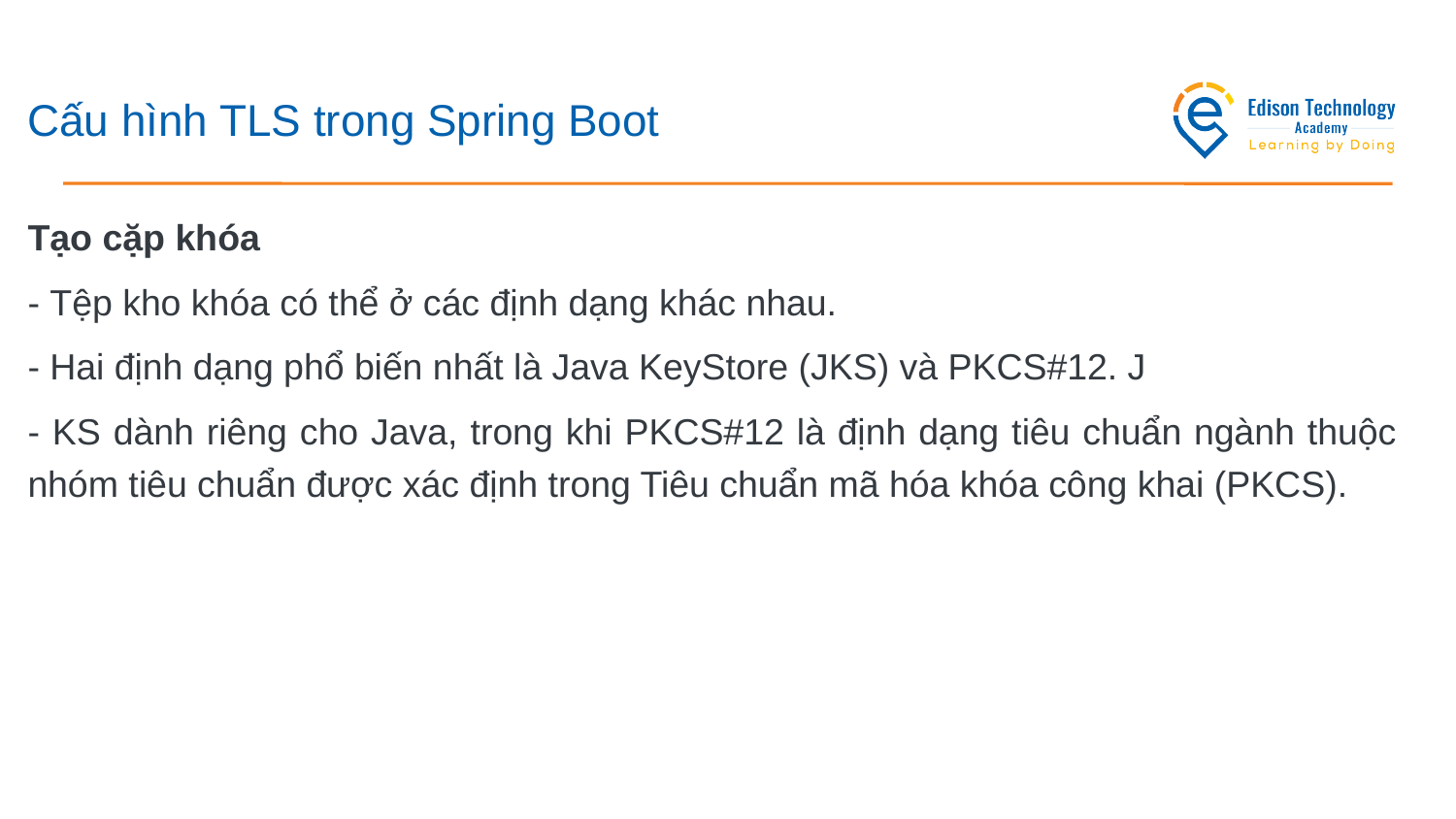

# Cấu hình TLS trong Spring Boot
Tạo cặp khóa
- Tệp kho khóa có thể ở các định dạng khác nhau.
- Hai định dạng phổ biến nhất là Java KeyStore (JKS) và PKCS#12. J
- KS dành riêng cho Java, trong khi PKCS#12 là định dạng tiêu chuẩn ngành thuộc nhóm tiêu chuẩn được xác định trong Tiêu chuẩn mã hóa khóa công khai (PKCS).